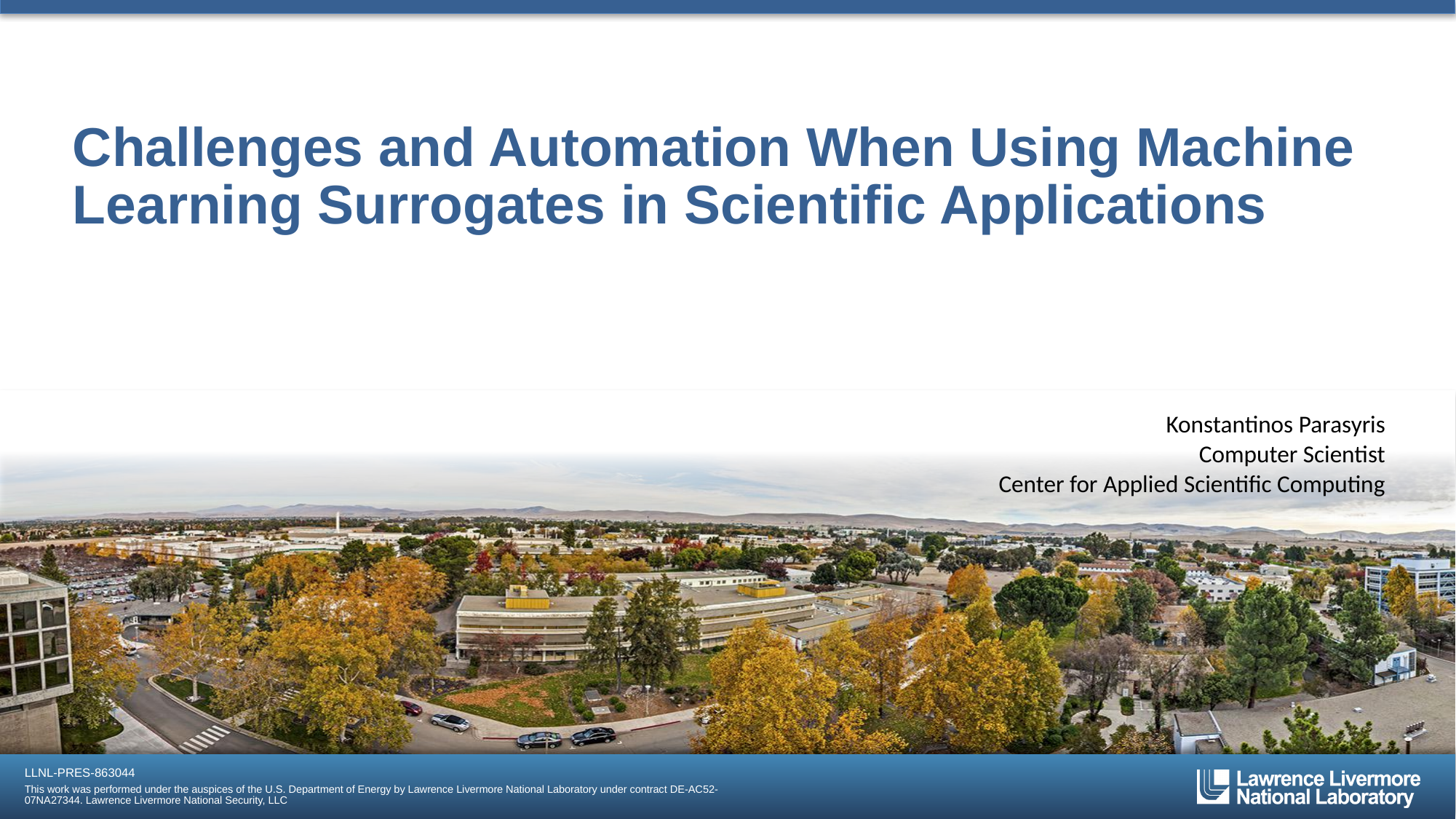

# Challenges and Automation When Using Machine Learning Surrogates in Scientific Applications
Konstantinos Parasyris
Computer Scientist
Center for Applied Scientific Computing